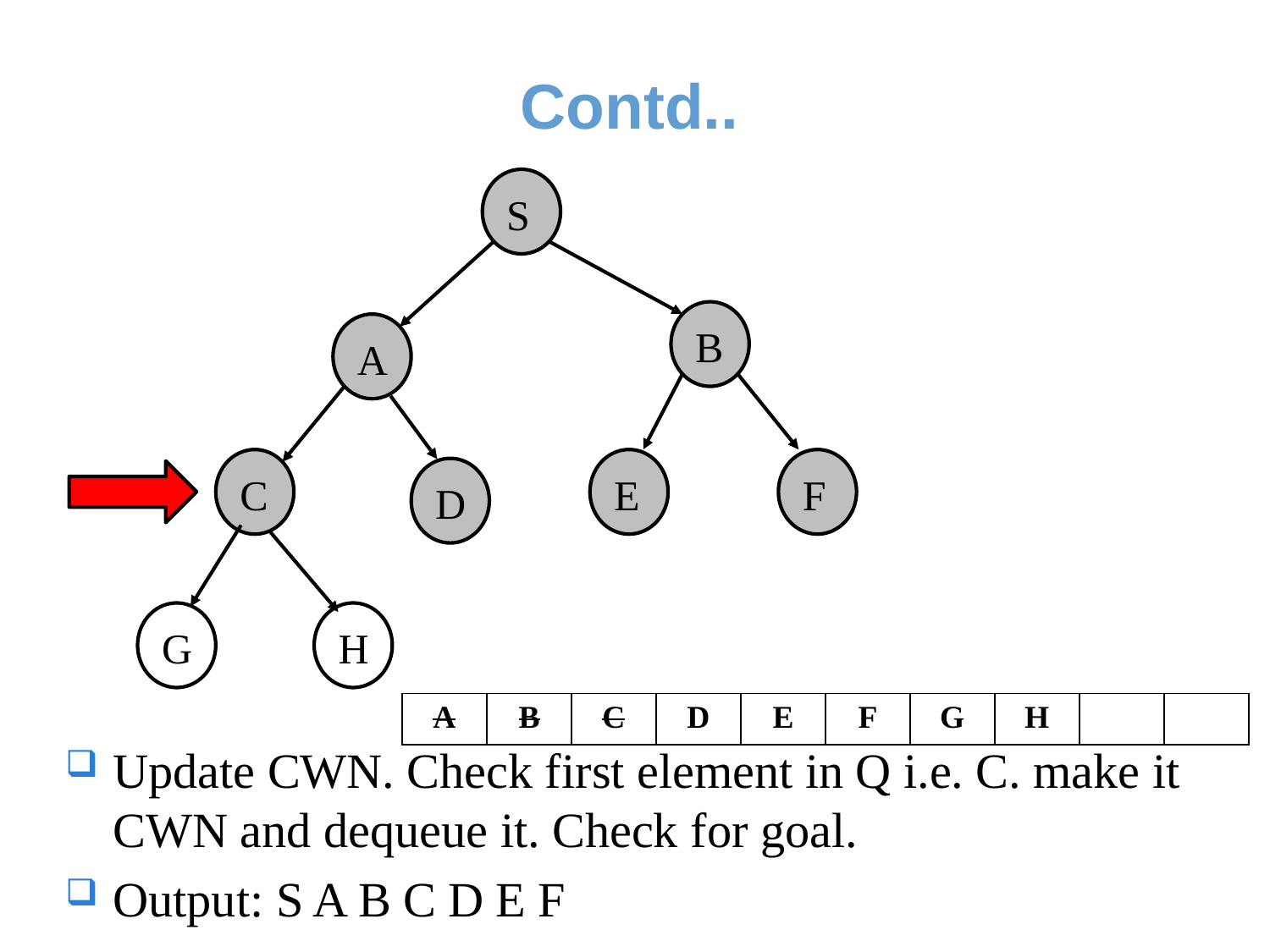

# Contd..
S

Update CWN. Check first element in Q i.e. C. make it CWN and dequeue it. Check for goal.
Output: S A B C D E F
B
A
C
E
F
D

G
H
| A | B | C | D | E | F | G | H |  |  |
| --- | --- | --- | --- | --- | --- | --- | --- | --- | --- |